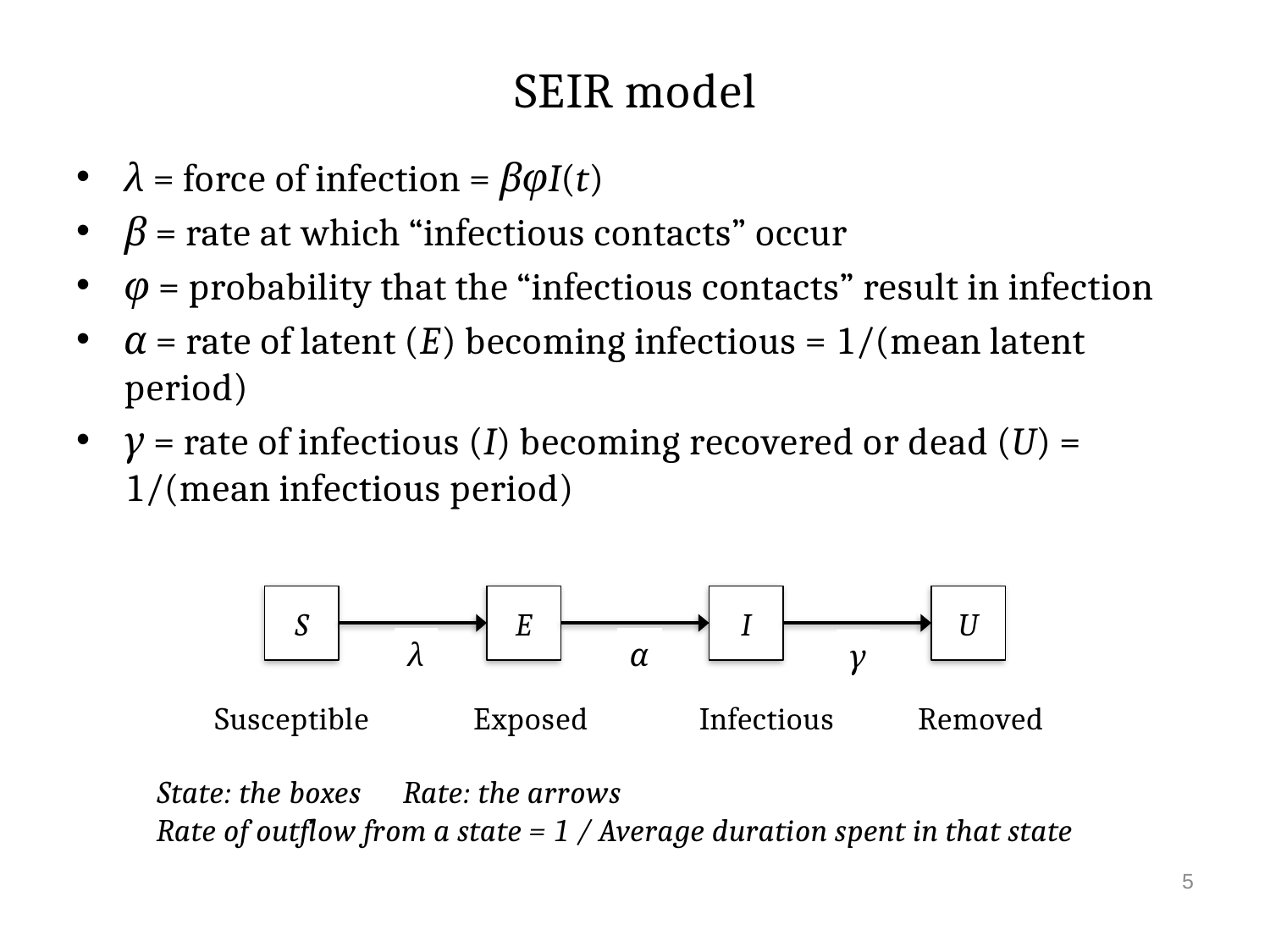

# SEIR model
λ = force of infection = βφI(t)
β = rate at which “infectious contacts” occur
φ = probability that the “infectious contacts” result in infection
α = rate of latent (E) becoming infectious = 1/(mean latent period)
γ = rate of infectious (I) becoming recovered or dead (U) = 1/(mean infectious period)

S
E
I
U
λ
α
γ
Susceptible               Exposed                Infectious            Removed
State: the boxes      Rate: the arrows
Rate of outflow from a state = 1 / Average duration spent in that state
5